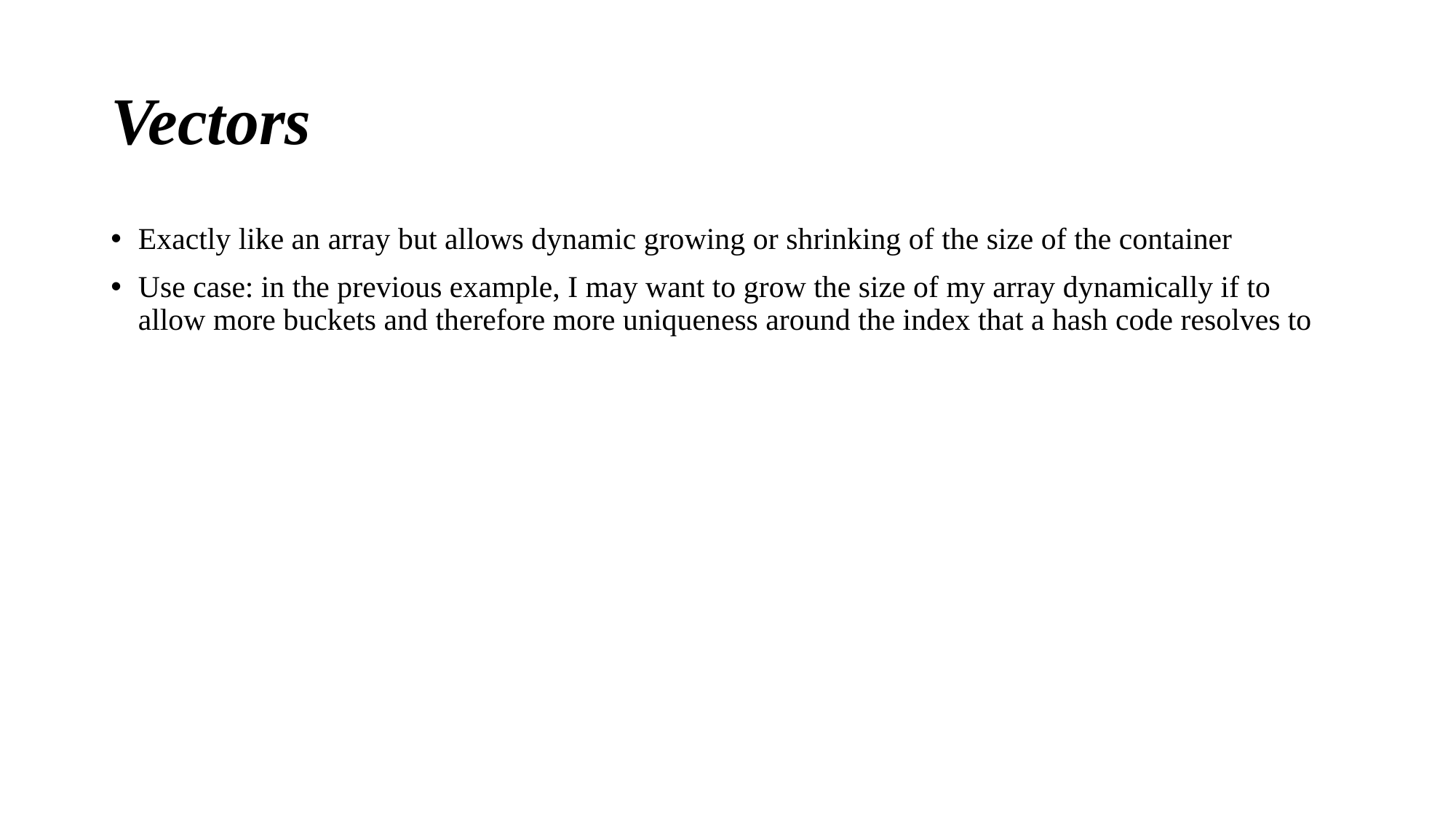

# Vectors
Exactly like an array but allows dynamic growing or shrinking of the size of the container
Use case: in the previous example, I may want to grow the size of my array dynamically if to allow more buckets and therefore more uniqueness around the index that a hash code resolves to